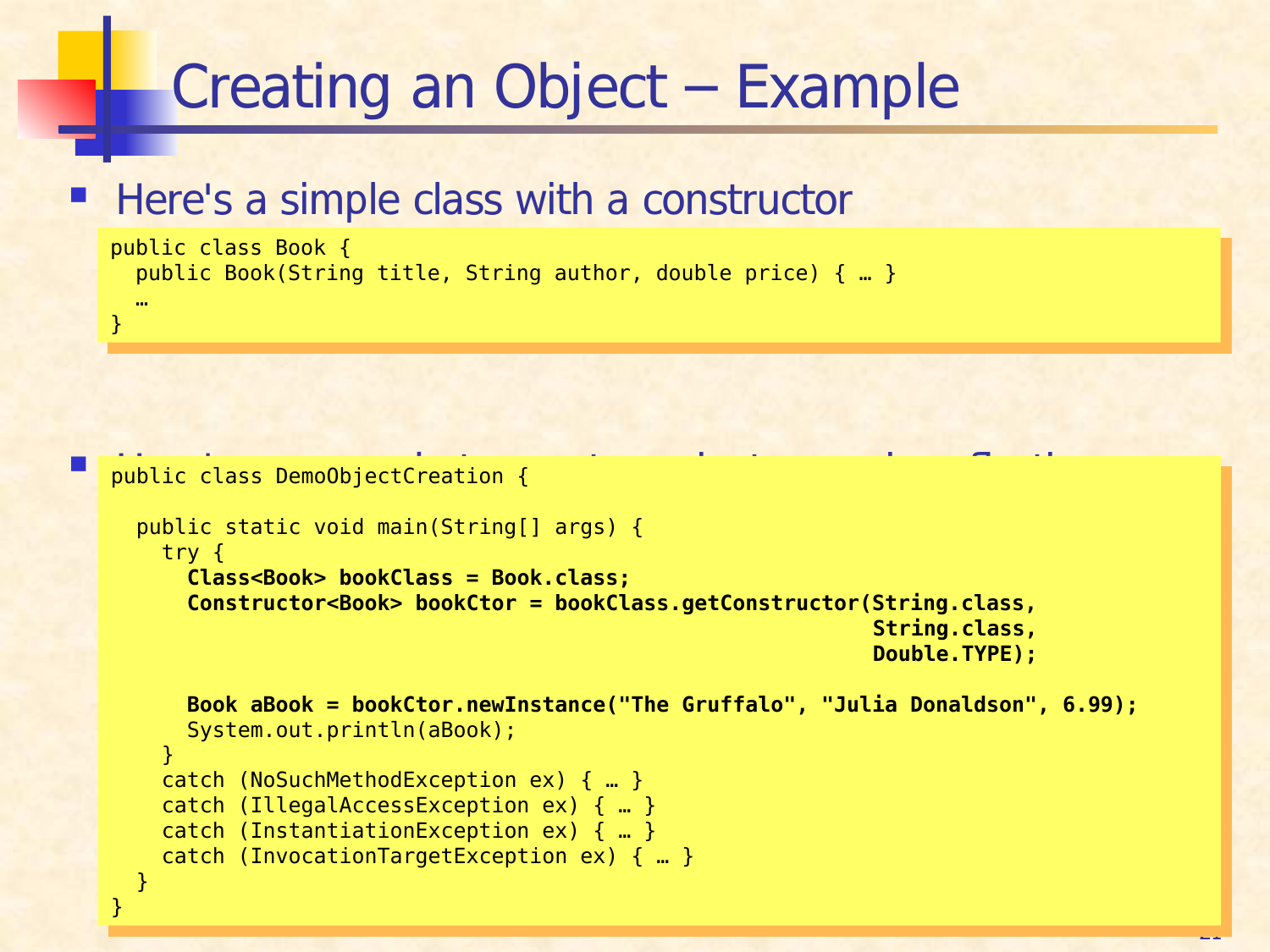

# Creating an Object – Example
Here's a simple class with a constructor

Here's some code to create an instance via reflection:
public class Book {
  public Book(String title, String author, double price) { … }
  …
}
public class DemoObjectCreation {

  public static void main(String[] args) {
    try {
      Class<Book> bookClass = Book.class;
      Constructor<Book> bookCtor = bookClass.getConstructor(String.class,
                                                            String.class,
                                                            Double.TYPE);

      Book aBook = bookCtor.newInstance("The Gruffalo", "Julia Donaldson", 6.99);
      System.out.println(aBook);
    }
    catch (NoSuchMethodException ex) { … }
    catch (IllegalAccessException ex) { … }
    catch (InstantiationException ex) { … }
    catch (InvocationTargetException ex) { … }
  }
}
21